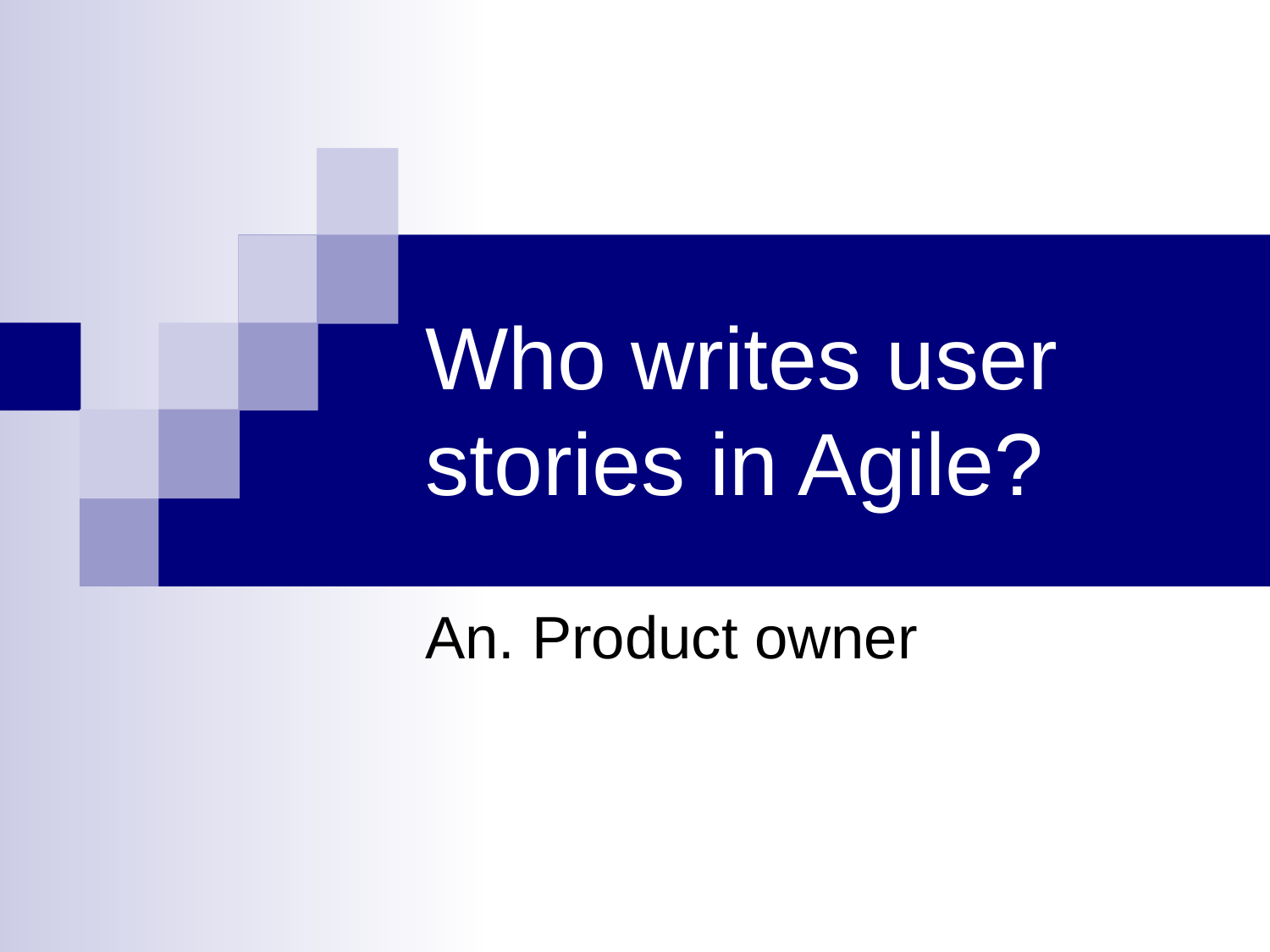

# Who writes user stories in Agile?
An. Product owner